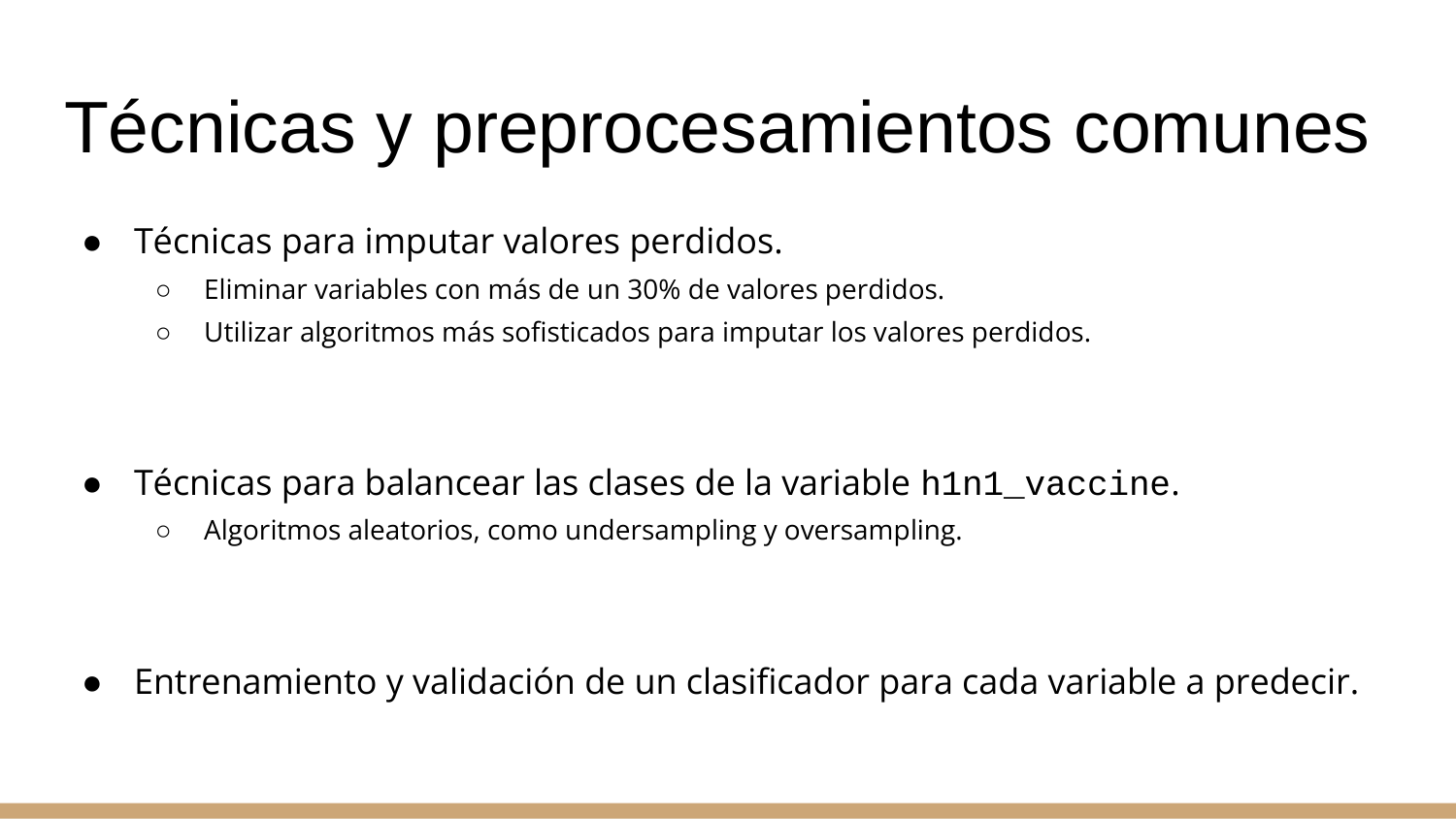

# Técnicas y preprocesamientos comunes
Técnicas para imputar valores perdidos.
Eliminar variables con más de un 30% de valores perdidos.
Utilizar algoritmos más sofisticados para imputar los valores perdidos.

Técnicas para balancear las clases de la variable h1n1_vaccine.
Algoritmos aleatorios, como undersampling y oversampling.

Entrenamiento y validación de un clasificador para cada variable a predecir.